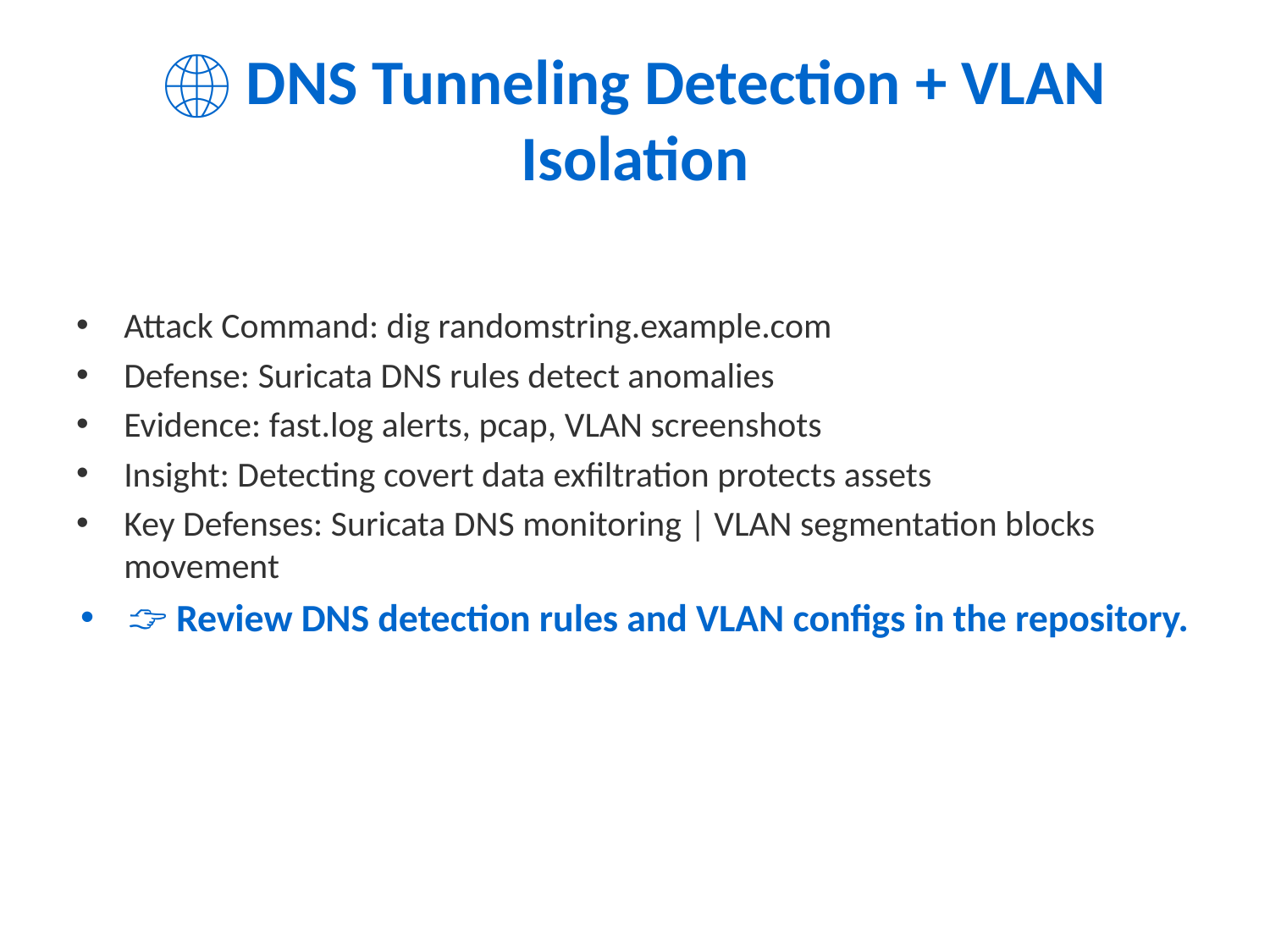

# 🌐 DNS Tunneling Detection + VLAN Isolation

Attack Command: dig randomstring.example.com
Defense: Suricata DNS rules detect anomalies
Evidence: fast.log alerts, pcap, VLAN screenshots
Insight: Detecting covert data exfiltration protects assets
Key Defenses: Suricata DNS monitoring | VLAN segmentation blocks movement
👉 Review DNS detection rules and VLAN configs in the repository.